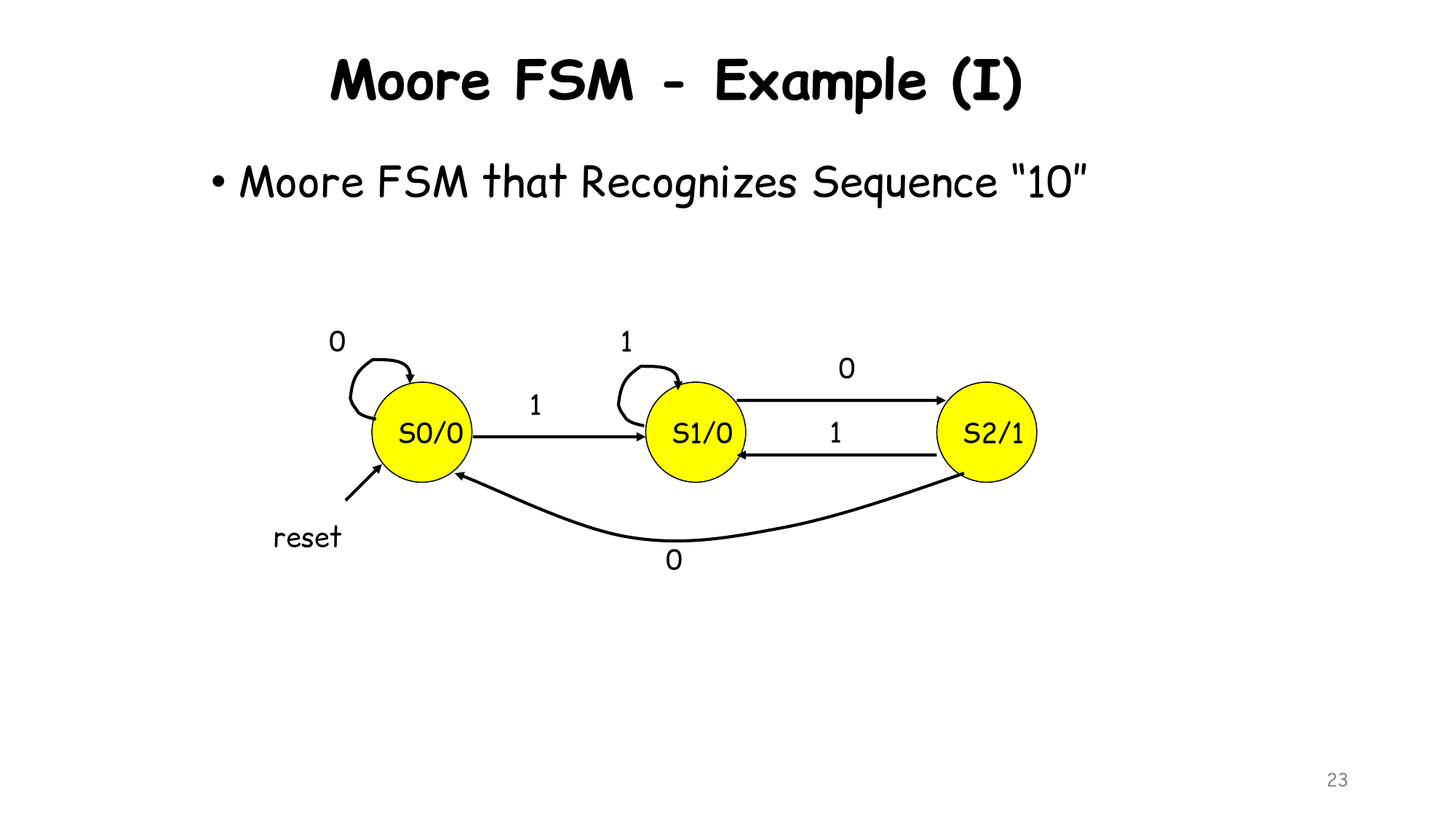

# Moore FSM - Example (I)
Moore FSM that Recognizes Sequence “10”
0
1
0

S0/0
1
S1/0
S2/1

1

0

reset
23